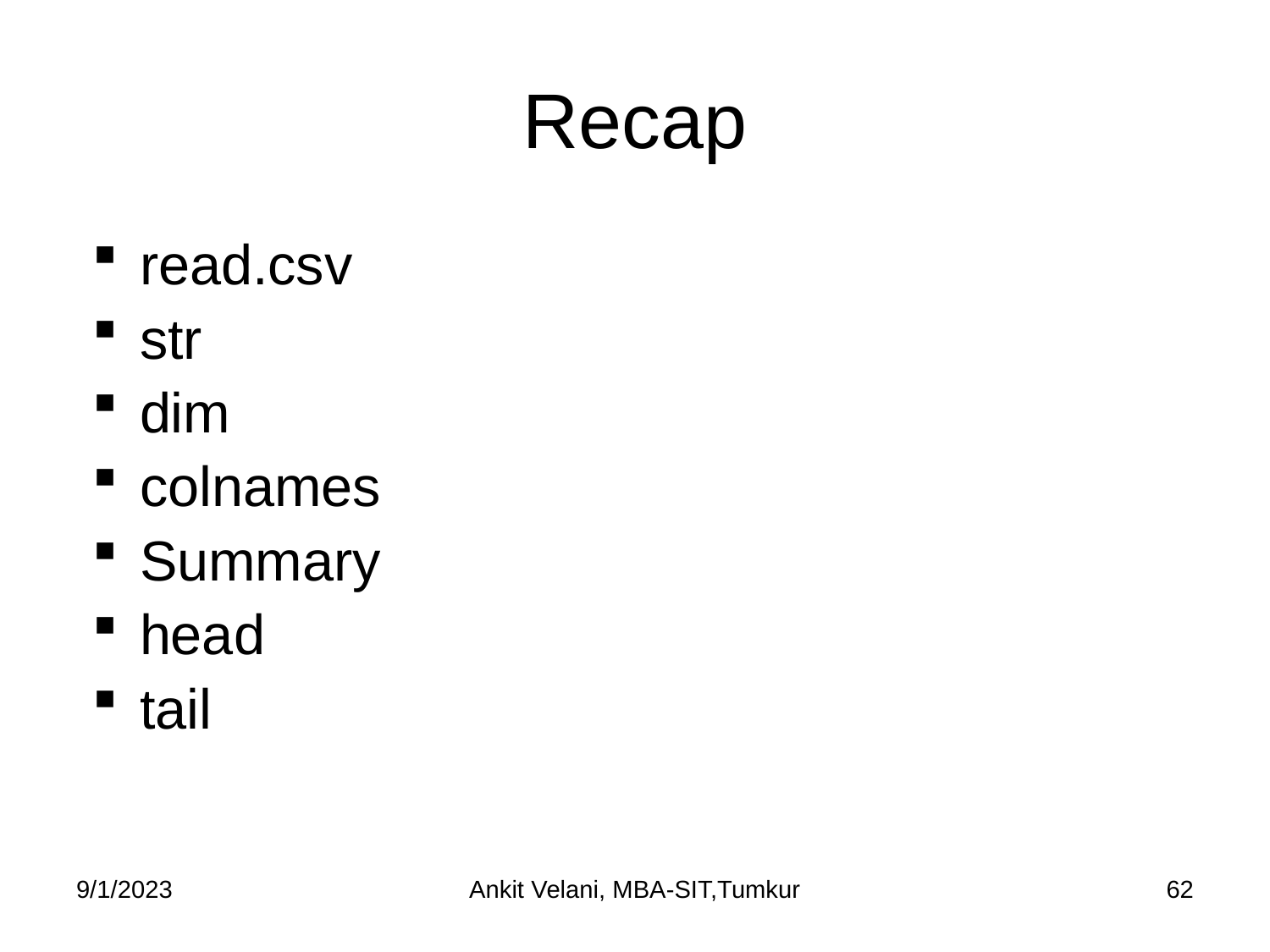

# Recap
read.csv
str
dim
colnames
Summary
head
tail

9/1/2023
Ankit Velani, MBA-SIT,Tumkur
62